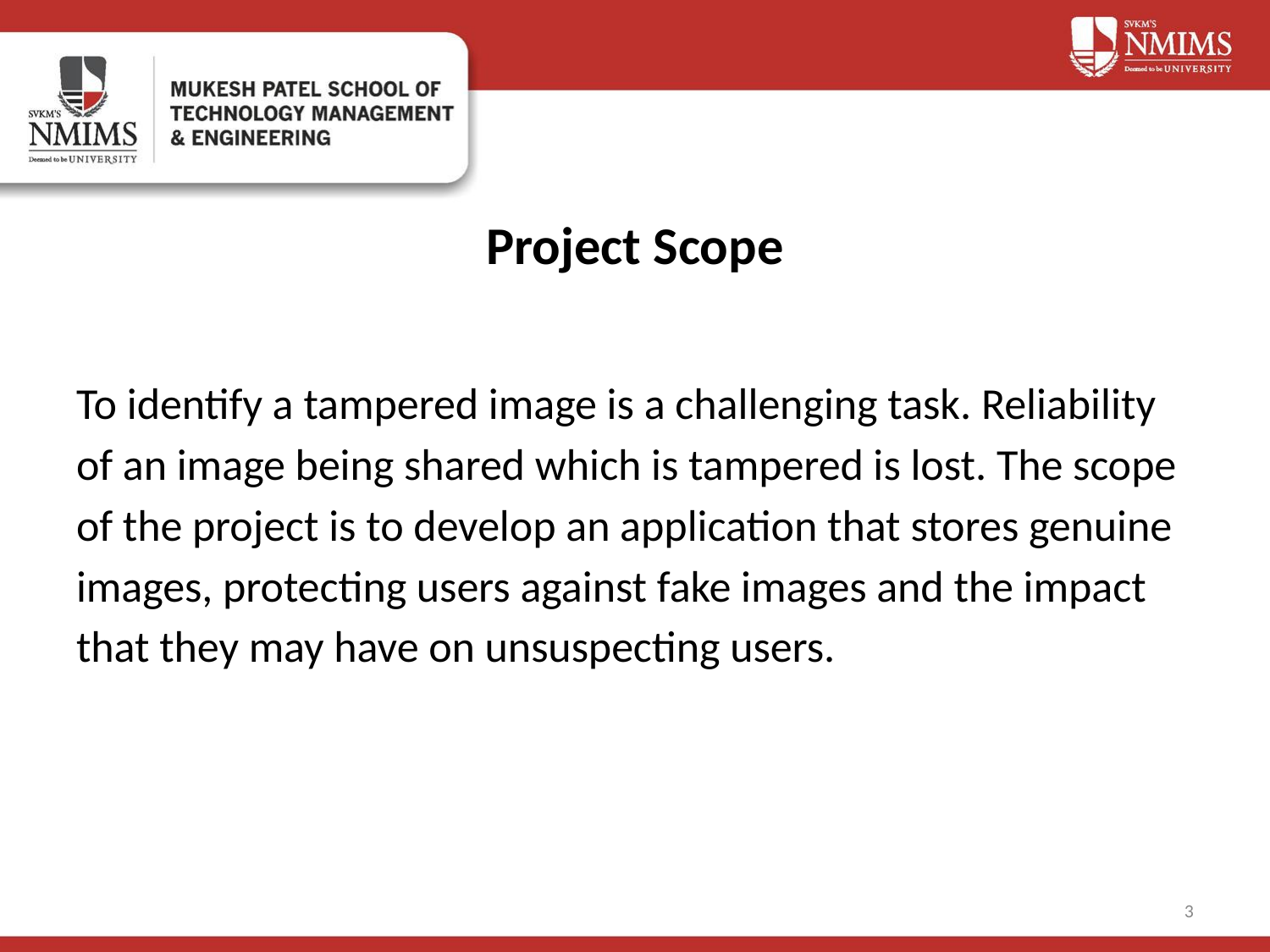

# Project Scope
To identify a tampered image is a challenging task. Reliability of an image being shared which is tampered is lost. The scope of the project is to develop an application that stores genuine images, protecting users against fake images and the impact that they may have on unsuspecting users.
3